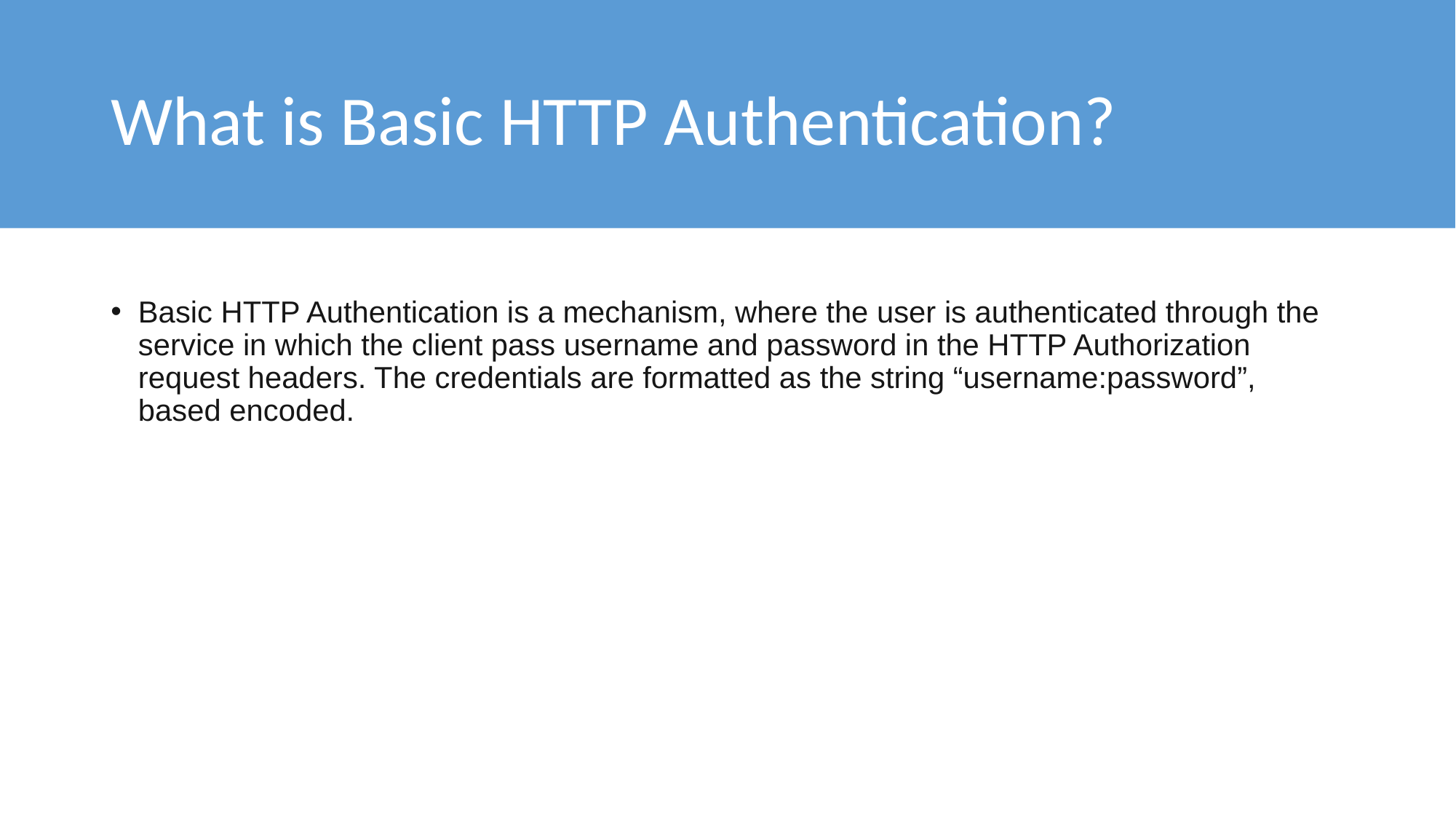

# What is Basic HTTP Authentication?
Basic HTTP Authentication is a mechanism, where the user is authenticated through the service in which the client pass username and password in the HTTP Authorization request headers. The credentials are formatted as the string “username:password”, based encoded.